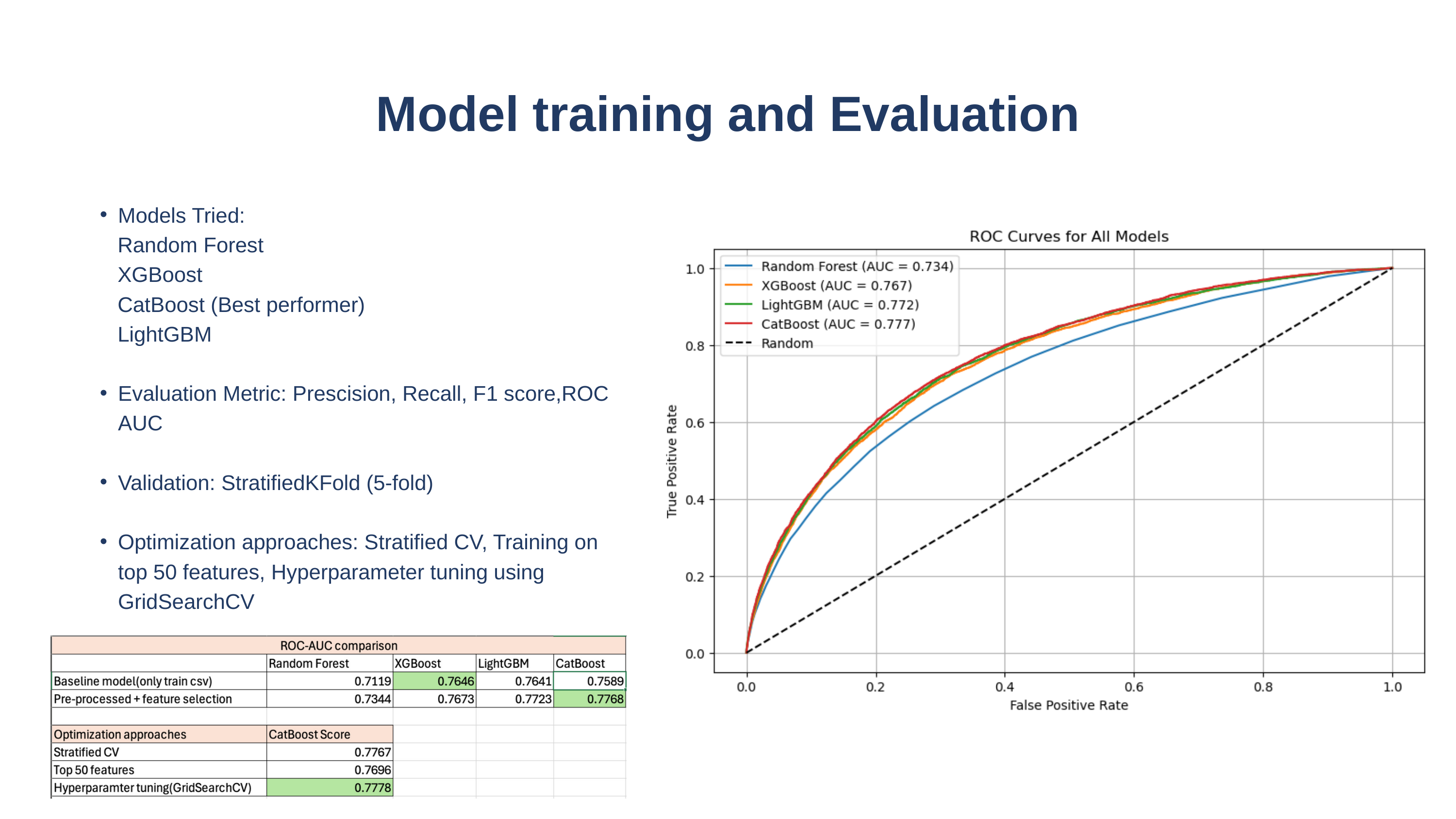

Model training and Evaluation
Models Tried:
      Random Forest
      XGBoost
      CatBoost (Best performer)
      LightGBM

Evaluation Metric: Prescision, Recall, F1 score,ROC AUC

Validation: StratifiedKFold (5-fold)

Optimization approaches: Stratified CV, Training on top 50 features, Hyperparameter tuning using GridSearchCV